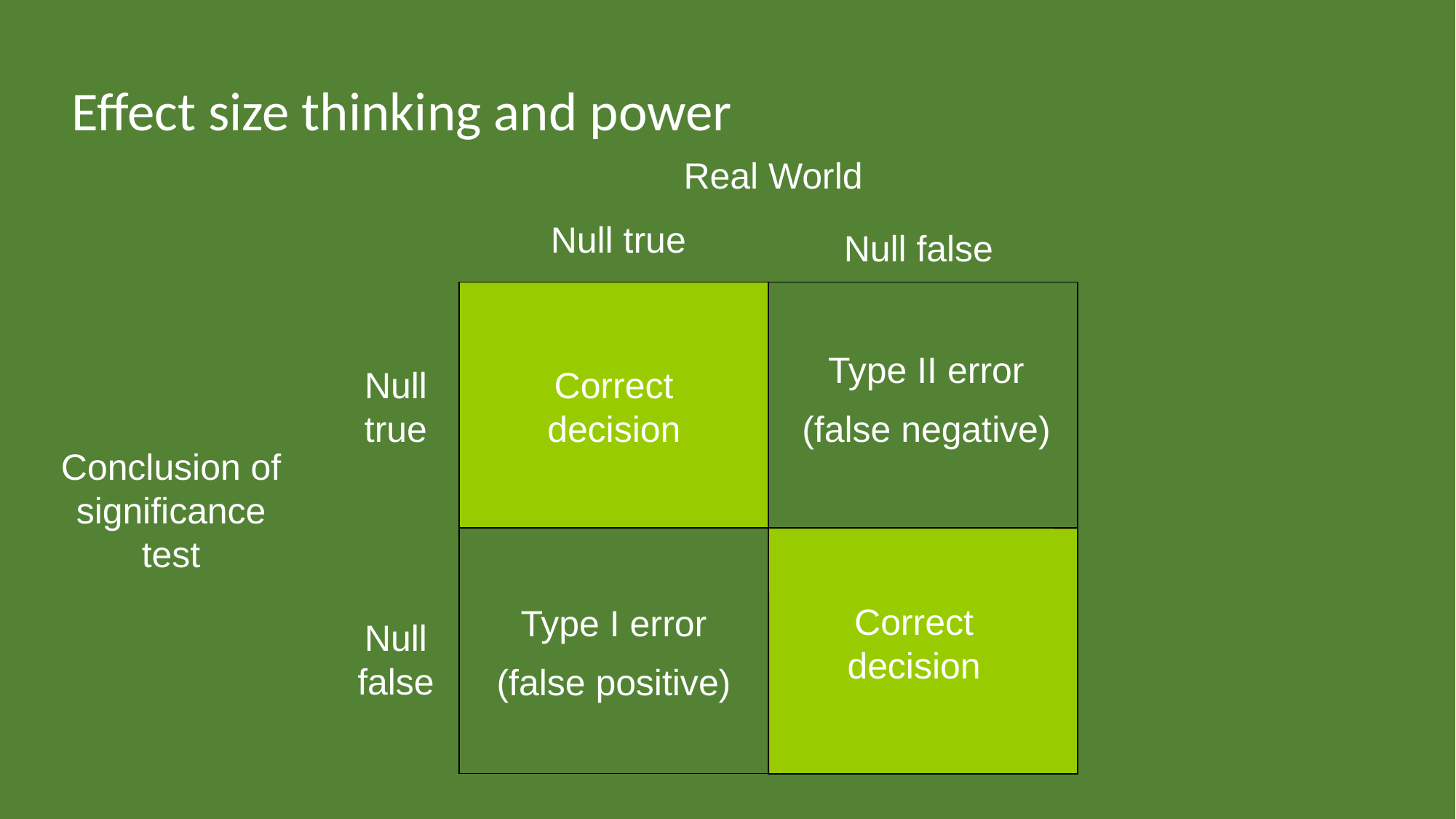

Effect size thinking and power
Real World
Null true
Null false

Type II error
(false negative)
Null true
Correct decision
Conclusion of significance test

Correct decision
Type I error
(false positive)
Null false